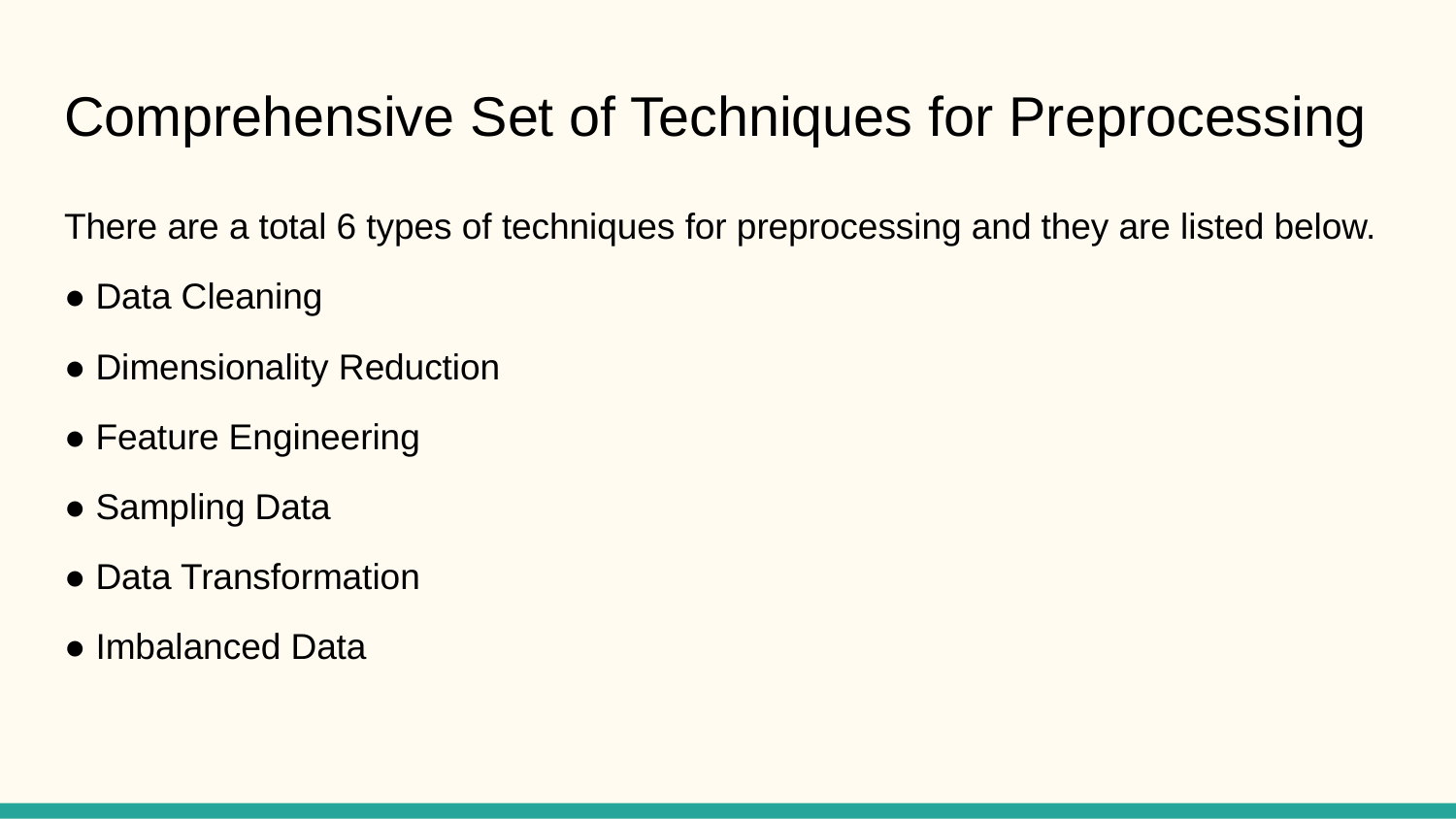

# Comprehensive Set of Techniques for Preprocessing
There are a total 6 types of techniques for preprocessing and they are listed below.
● Data Cleaning
● Dimensionality Reduction
● Feature Engineering
● Sampling Data
● Data Transformation
● Imbalanced Data